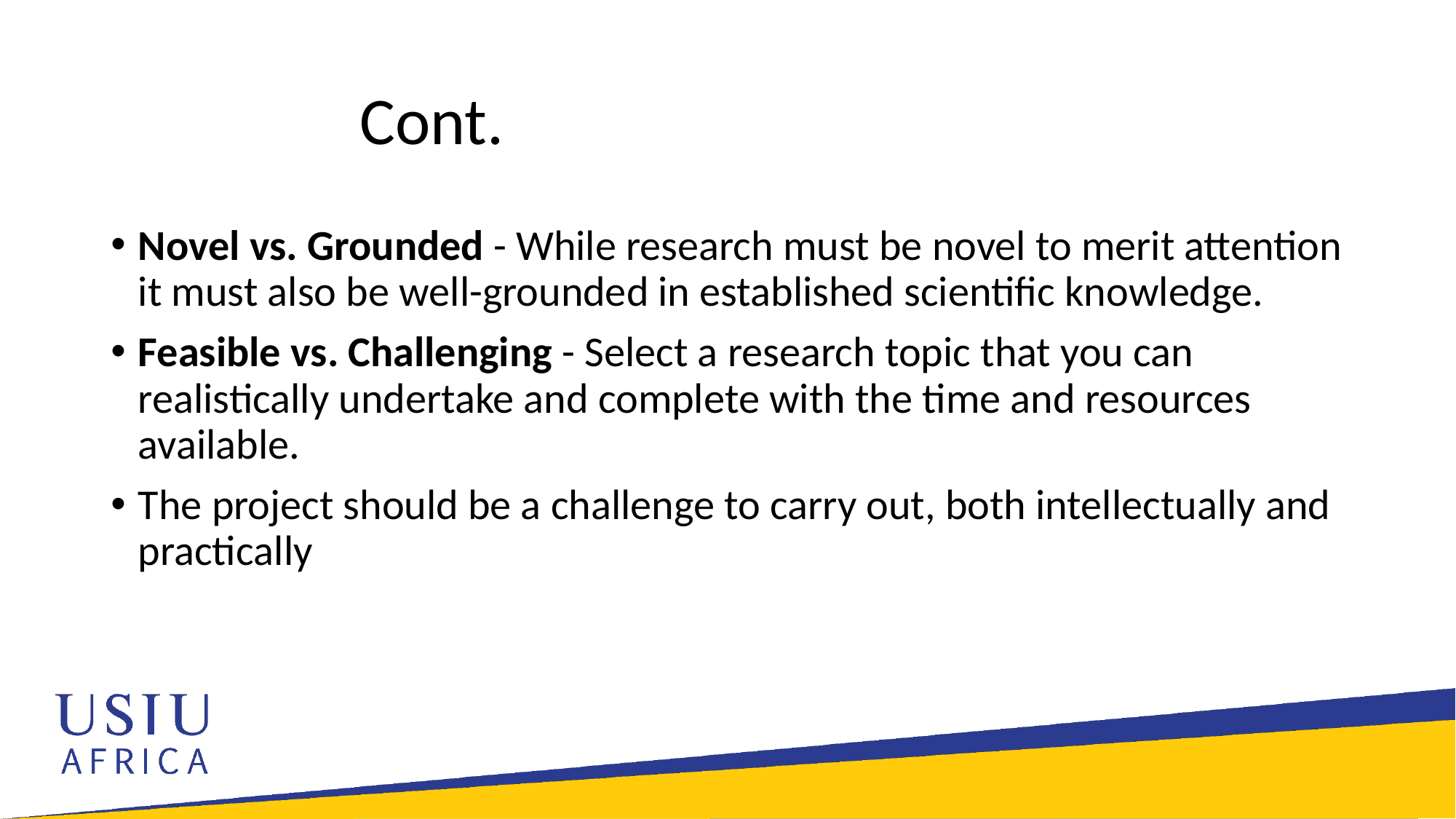

# Cont.
Novel vs. Grounded - While research must be novel to merit attention it must also be well-grounded in established scientific knowledge.
Feasible vs. Challenging - Select a research topic that you can realistically undertake and complete with the time and resources available.
The project should be a challenge to carry out, both intellectually and practically